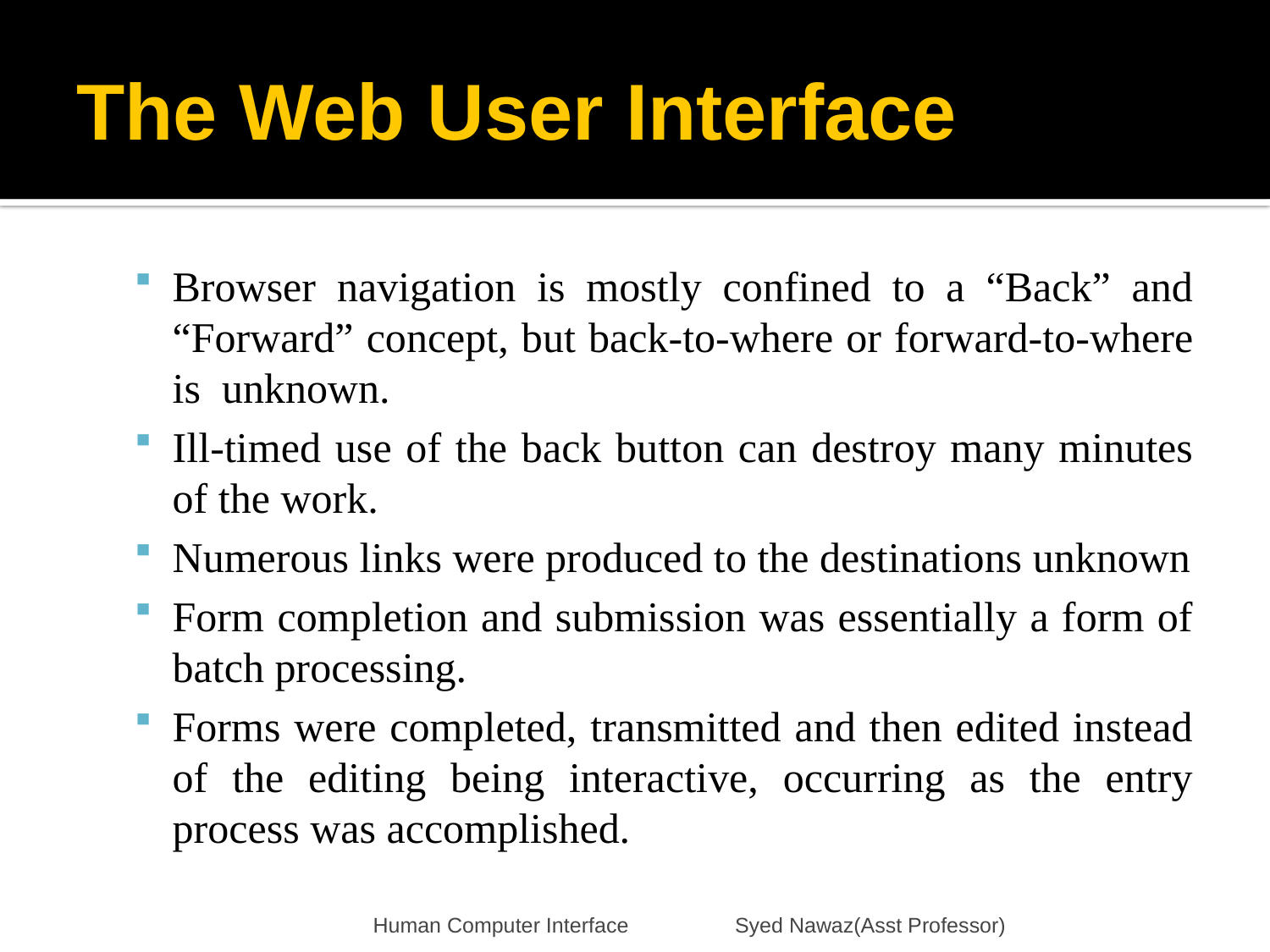

# The Web User Interface
Browser navigation is mostly confined to a “Back” and “Forward” concept, but back-to-where or forward-to-where is  unknown.
Ill-timed use of the back button can destroy many minutes of the work.
Numerous links were produced to the destinations unknown
Form completion and submission was essentially a form of batch processing.
Forms were completed, transmitted and then edited instead of the editing being interactive, occurring as the entry process was accomplished.

Human Computer Interface                  Syed Nawaz(Asst Professor)